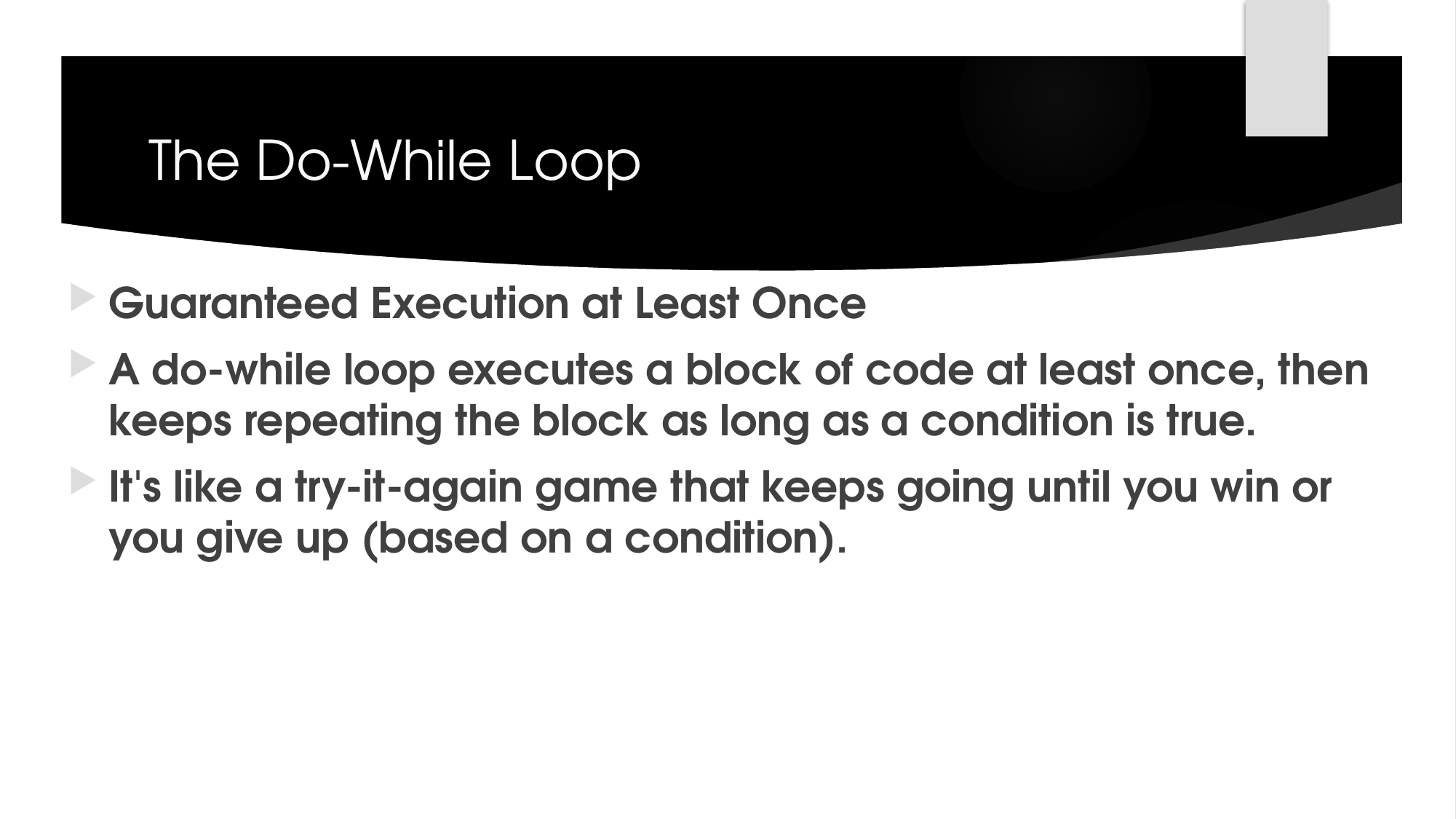

# The Do-While Loop
Guaranteed Execution at Least Once
A do-while loop executes a block of code at least once, then keeps repeating the block as long as a condition is true.
It's like a try-it-again game that keeps going until you win or you give up (based on a condition).